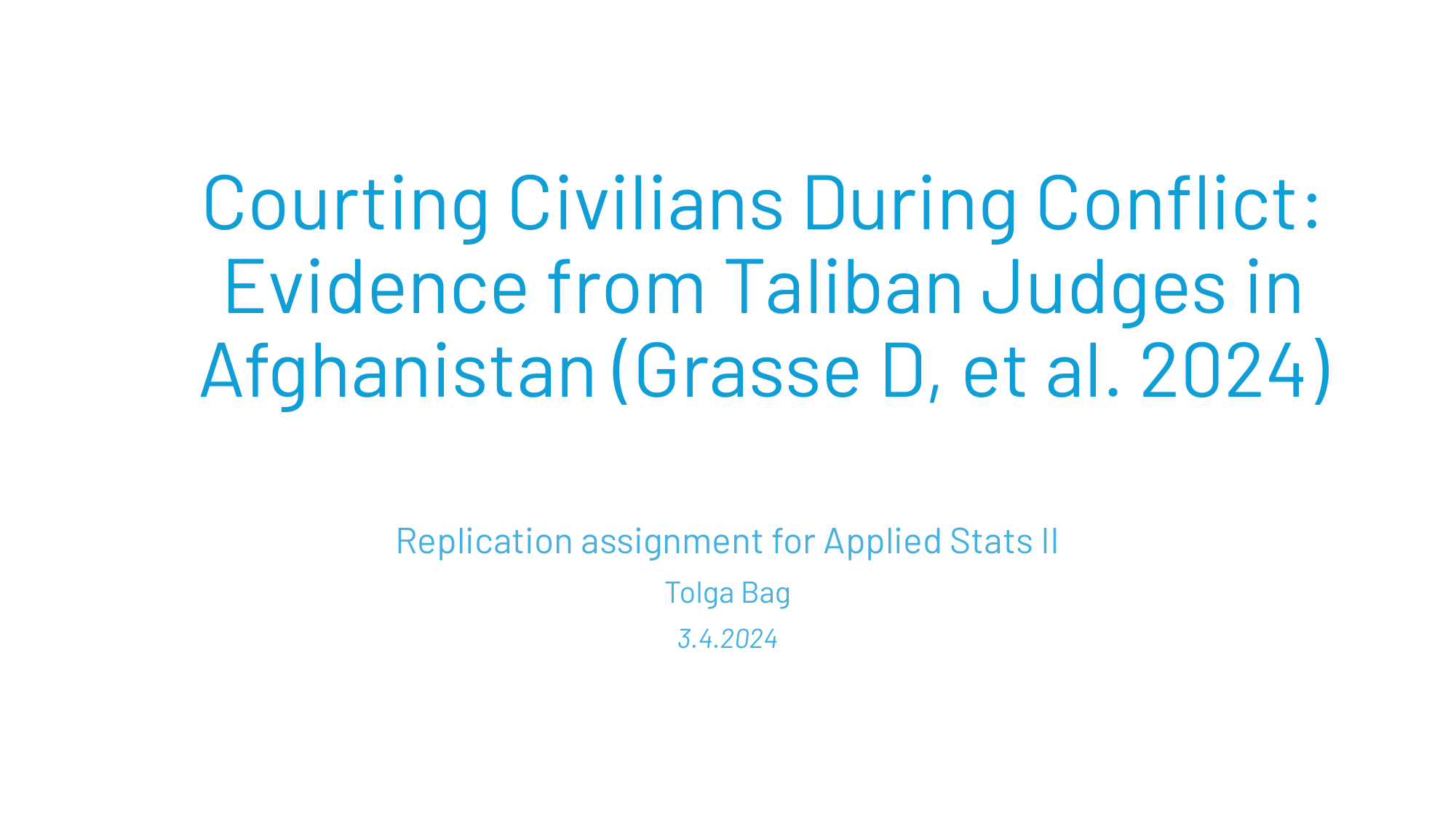

# Courting Civilians During Conflict: Evidence from Taliban Judges in Afghanistan (Grasse D, et al. 2024)
Replication assignment for Applied Stats II
Tolga Bag
3.4.2024